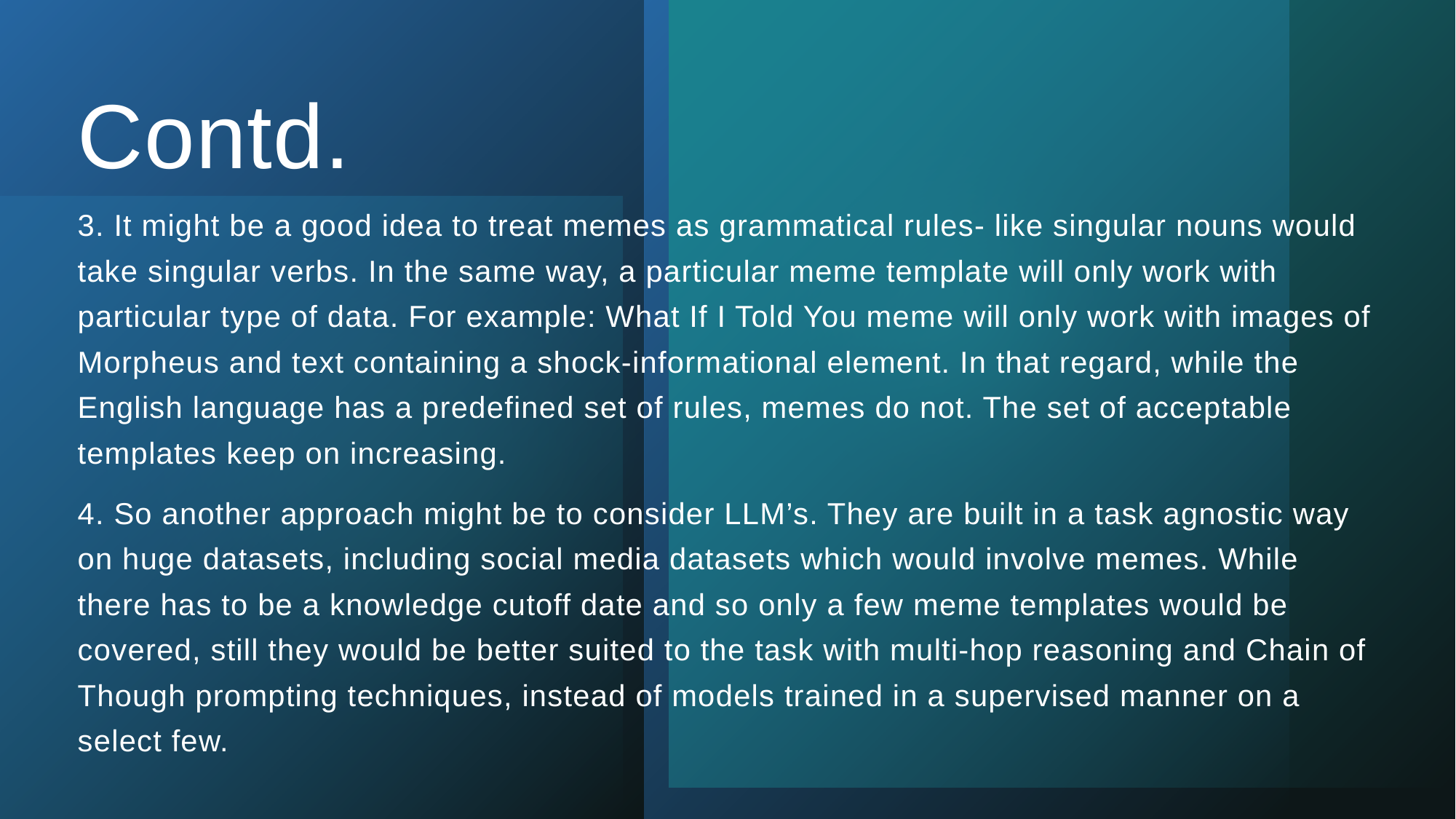

# Contd.
3. It might be a good idea to treat memes as grammatical rules- like singular nouns would take singular verbs. In the same way, a particular meme template will only work with particular type of data. For example: What If I Told You meme will only work with images of Morpheus and text containing a shock-informational element. In that regard, while the English language has a predefined set of rules, memes do not. The set of acceptable templates keep on increasing.
4. So another approach might be to consider LLM’s. They are built in a task agnostic way on huge datasets, including social media datasets which would involve memes. While there has to be a knowledge cutoff date and so only a few meme templates would be covered, still they would be better suited to the task with multi-hop reasoning and Chain of Though prompting techniques, instead of models trained in a supervised manner on a select few.